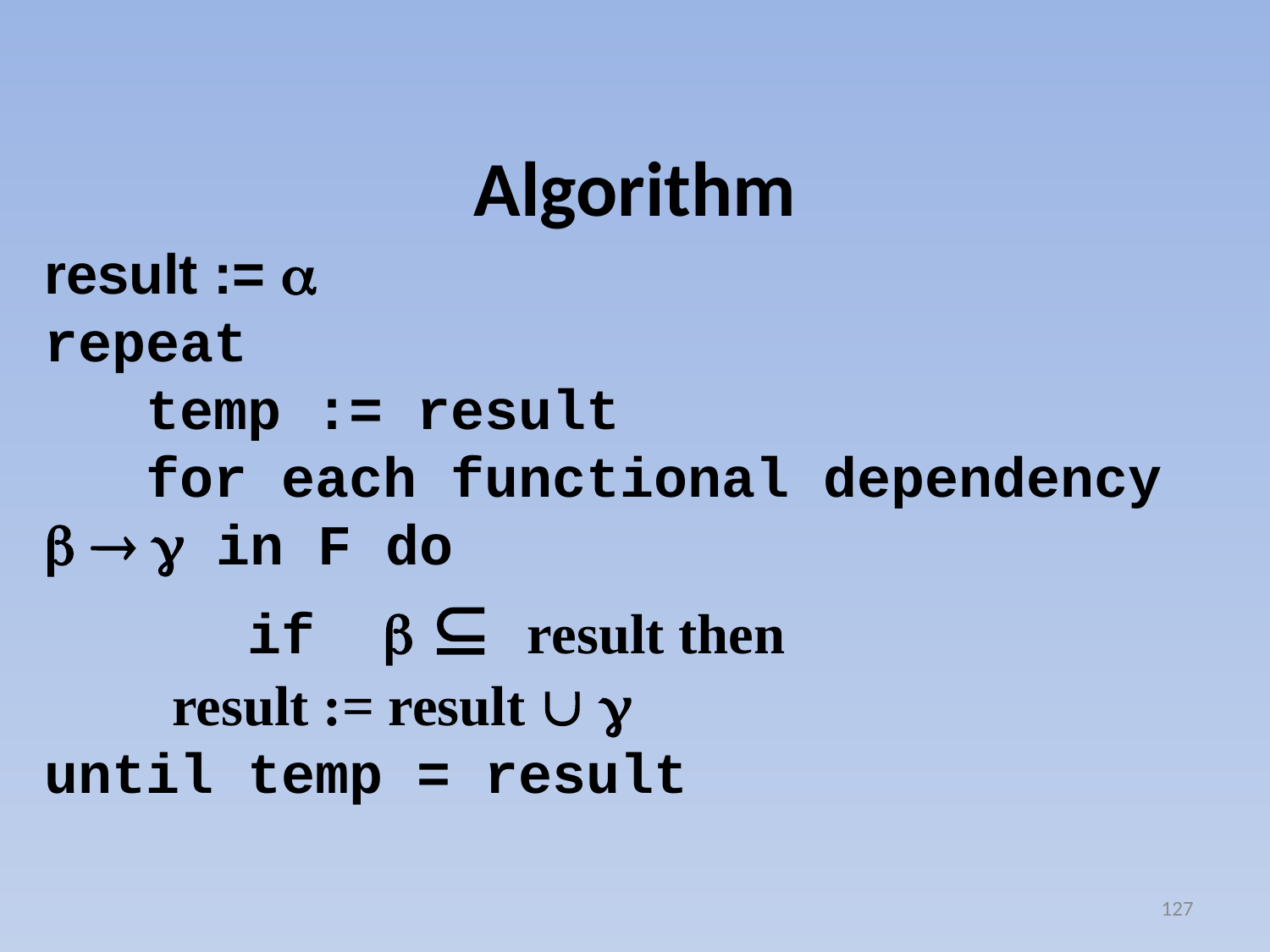

# Algorithm
result := α
repeat
   temp := result
   for each functional dependency  β → γ  in F do
      if  β ⊆  result then
         result := result ∪ γ
until temp = result

127